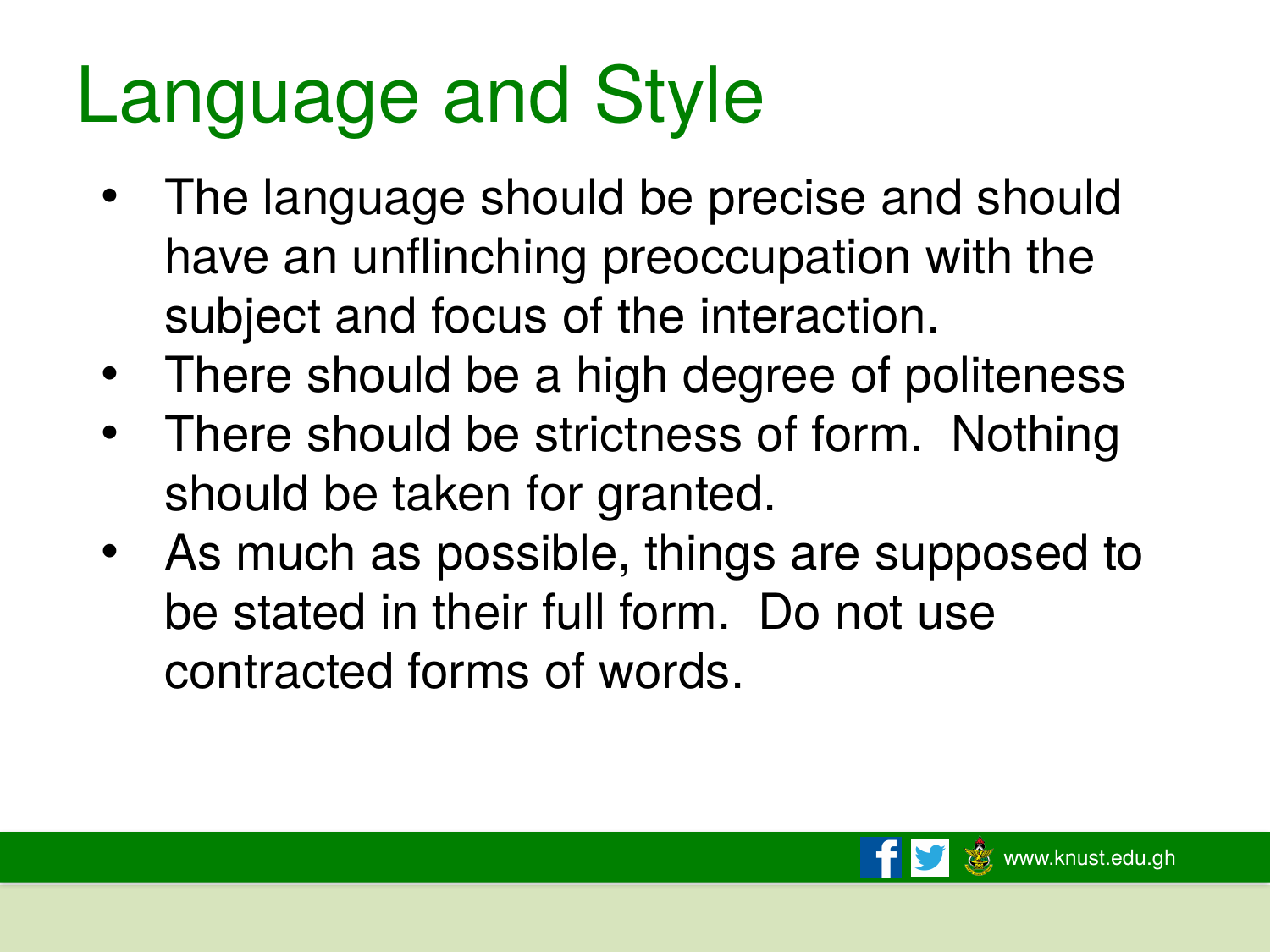

# Language and Style
The language should be precise and should have an unflinching preoccupation with the subject and focus of the interaction.
There should be a high degree of politeness
There should be strictness of form.  Nothing should be taken for granted.
As much as possible, things are supposed to be stated in their full form.  Do not use contracted forms of words.